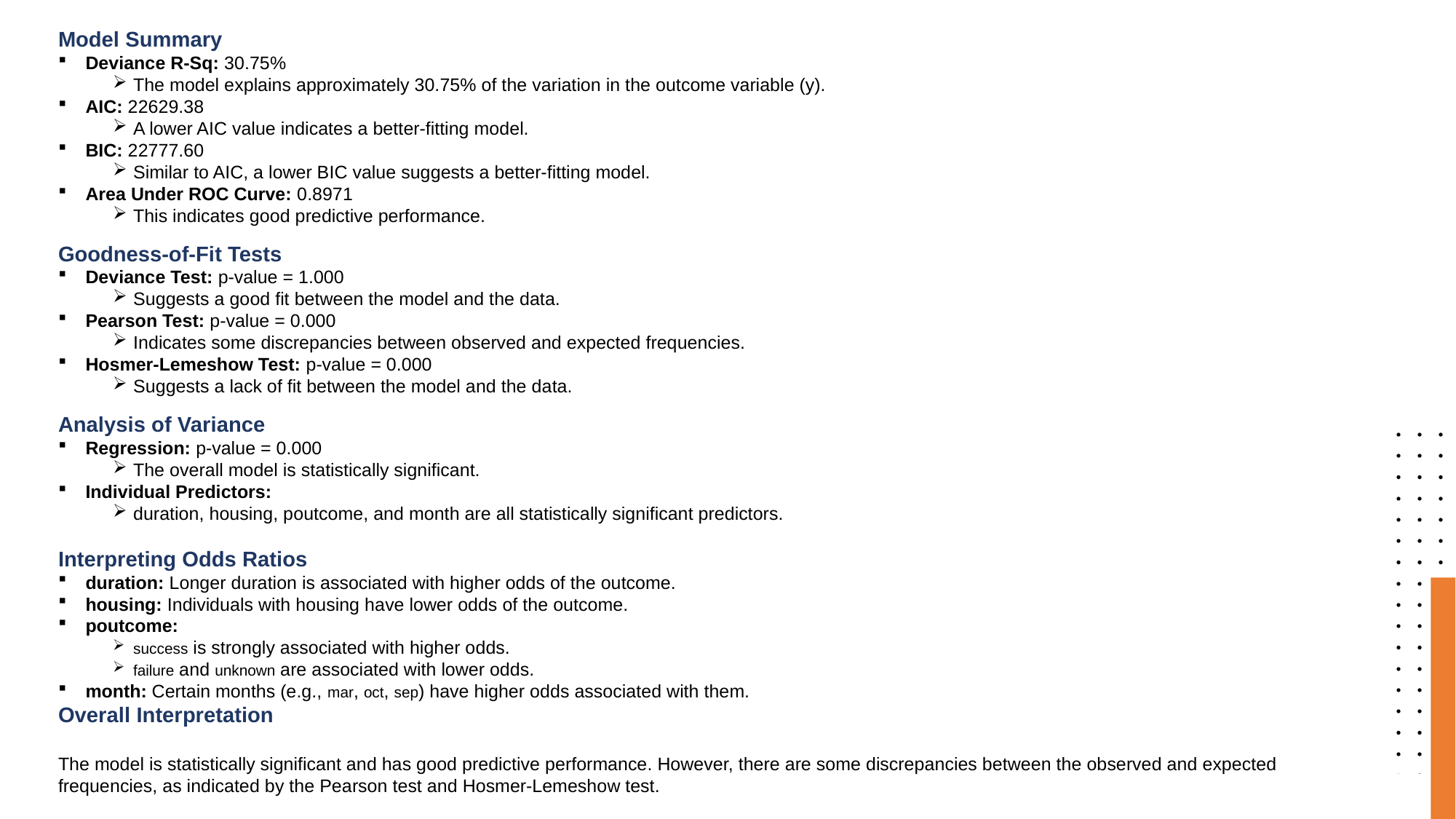

Model Summary
Deviance R-Sq: 30.75%
The model explains approximately 30.75% of the variation in the outcome variable (y).
AIC: 22629.38
A lower AIC value indicates a better-fitting model.
BIC: 22777.60
Similar to AIC, a lower BIC value suggests a better-fitting model.
Area Under ROC Curve: 0.8971
This indicates good predictive performance.

Goodness-of-Fit Tests
Deviance Test: p-value = 1.000
Suggests a good fit between the model and the data.
Pearson Test: p-value = 0.000
Indicates some discrepancies between observed and expected frequencies.
Hosmer-Lemeshow Test: p-value = 0.000
Suggests a lack of fit between the model and the data.

Analysis of Variance
Regression: p-value = 0.000
The overall model is statistically significant.
Individual Predictors:
duration, housing, poutcome, and month are all statistically significant predictors.

Interpreting Odds Ratios
duration: Longer duration is associated with higher odds of the outcome.
housing: Individuals with housing have lower odds of the outcome.
poutcome:
success is strongly associated with higher odds.
failure and unknown are associated with lower odds.
month: Certain months (e.g., mar, oct, sep) have higher odds associated with them.
Overall Interpretation

The model is statistically significant and has good predictive performance. However, there are some discrepancies between the observed and expected frequencies, as indicated by the Pearson test and Hosmer-Lemeshow test.